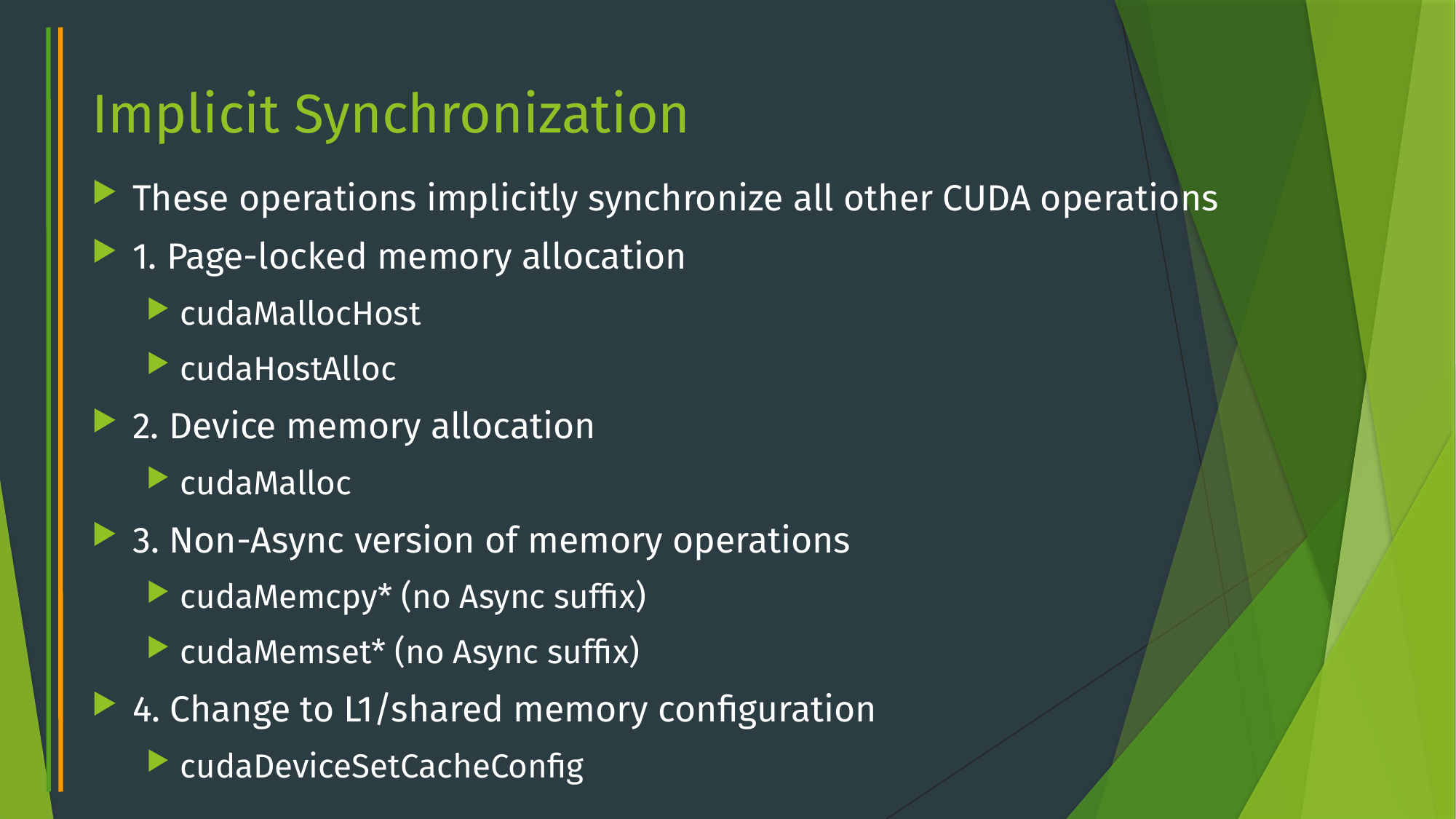

# Implicit Synchronization
These operations implicitly synchronize all other CUDA operations
1. Page-locked memory allocation
cudaMallocHost
cudaHostAlloc
2. Device memory allocation
cudaMalloc
3. Non-Async version of memory operations
cudaMemcpy* (no Async suffix)
cudaMemset* (no Async suffix)
4. Change to L1/shared memory configuration
cudaDeviceSetCacheConfig